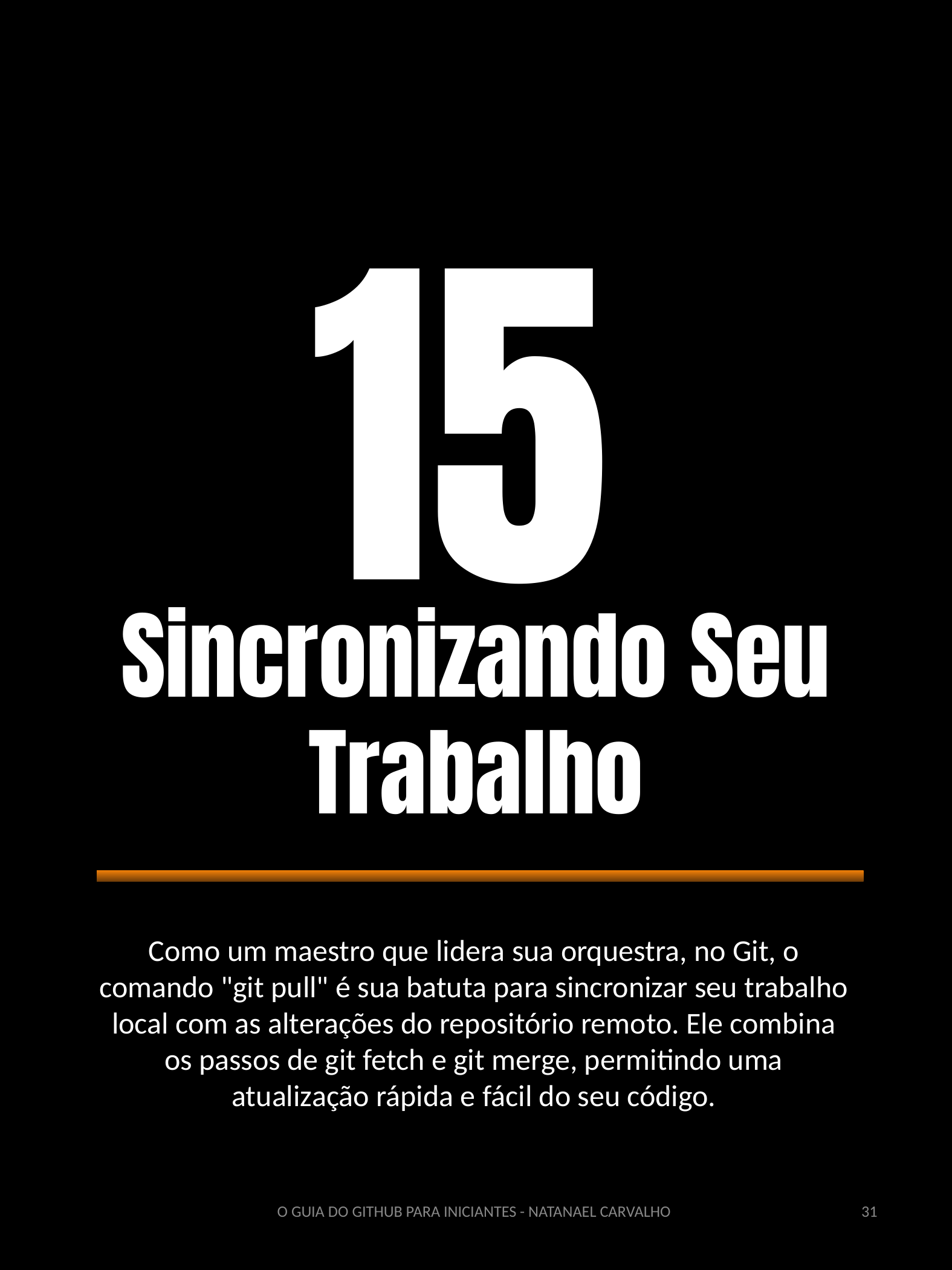

15
Sincronizando Seu Trabalho

Como um maestro que lidera sua orquestra, no Git, o comando "git pull" é sua batuta para sincronizar seu trabalho local com as alterações do repositório remoto. Ele combina os passos de git fetch e git merge, permitindo uma atualização rápida e fácil do seu código.
31
O GUIA DO GITHUB PARA INICIANTES - NATANAEL CARVALHO